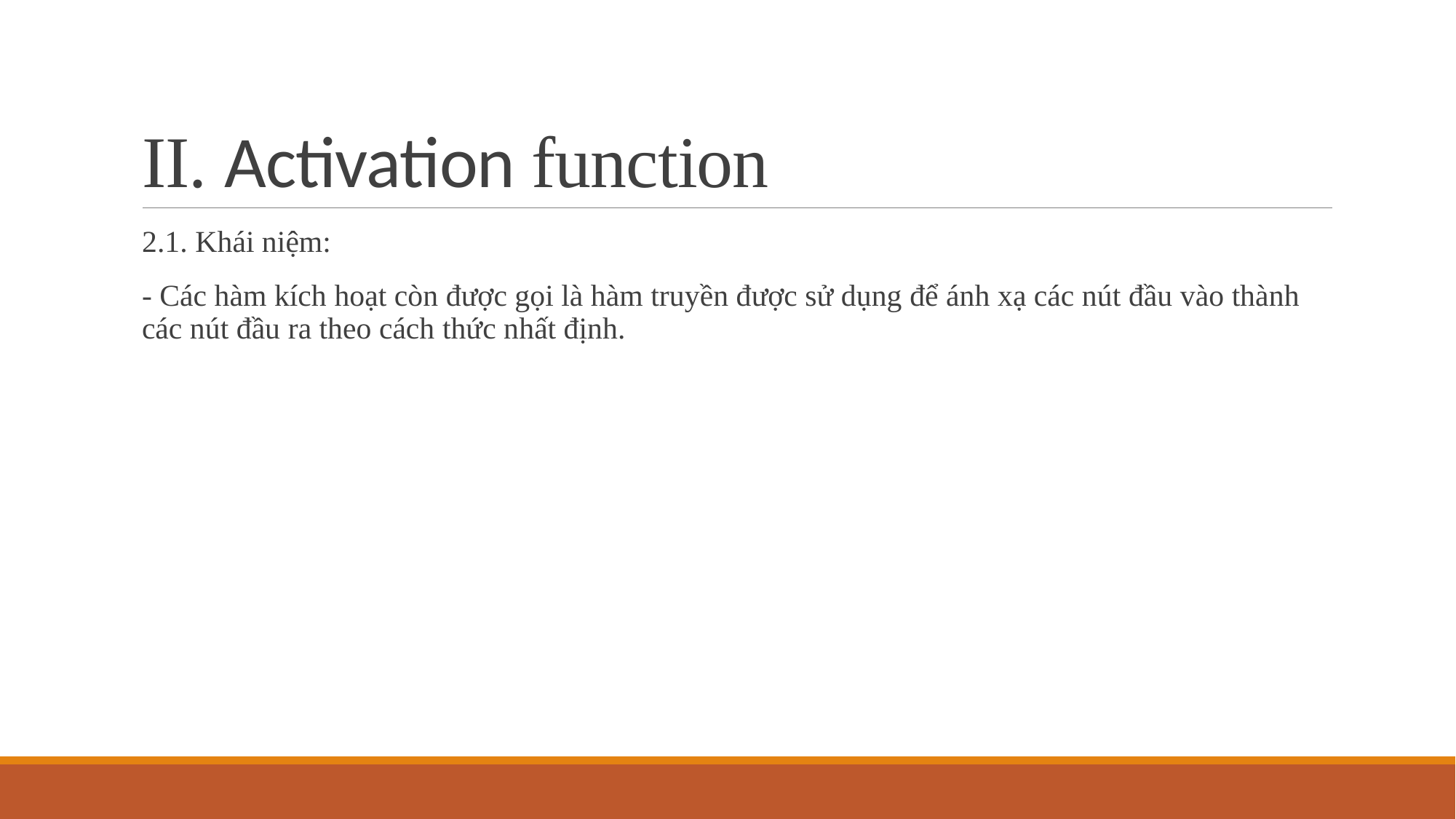

# II. Activation function
2.1. Khái niệm:
- Các hàm kích hoạt còn được gọi là hàm truyền được sử dụng để ánh xạ các nút đầu vào thành các nút đầu ra theo cách thức nhất định.